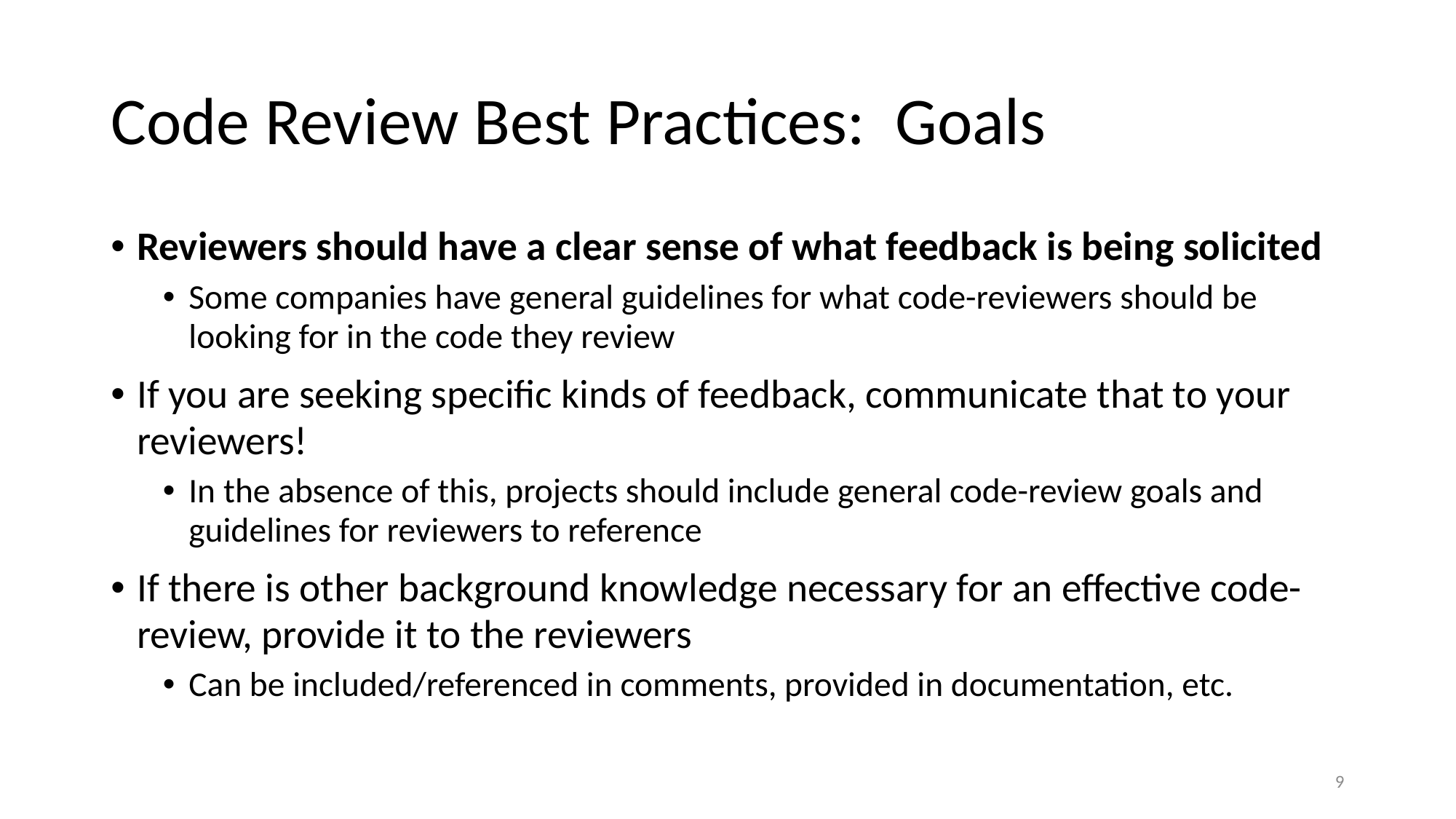

# Code Review Best Practices:  Goals
Reviewers should have a clear sense of what feedback is being solicited
Some companies have general guidelines for what code-reviewers should be looking for in the code they review
If you are seeking specific kinds of feedback, communicate that to your reviewers!
In the absence of this, projects should include general code-review goals and guidelines for reviewers to reference
If there is other background knowledge necessary for an effective code-review, provide it to the reviewers
Can be included/referenced in comments, provided in documentation, etc.
9